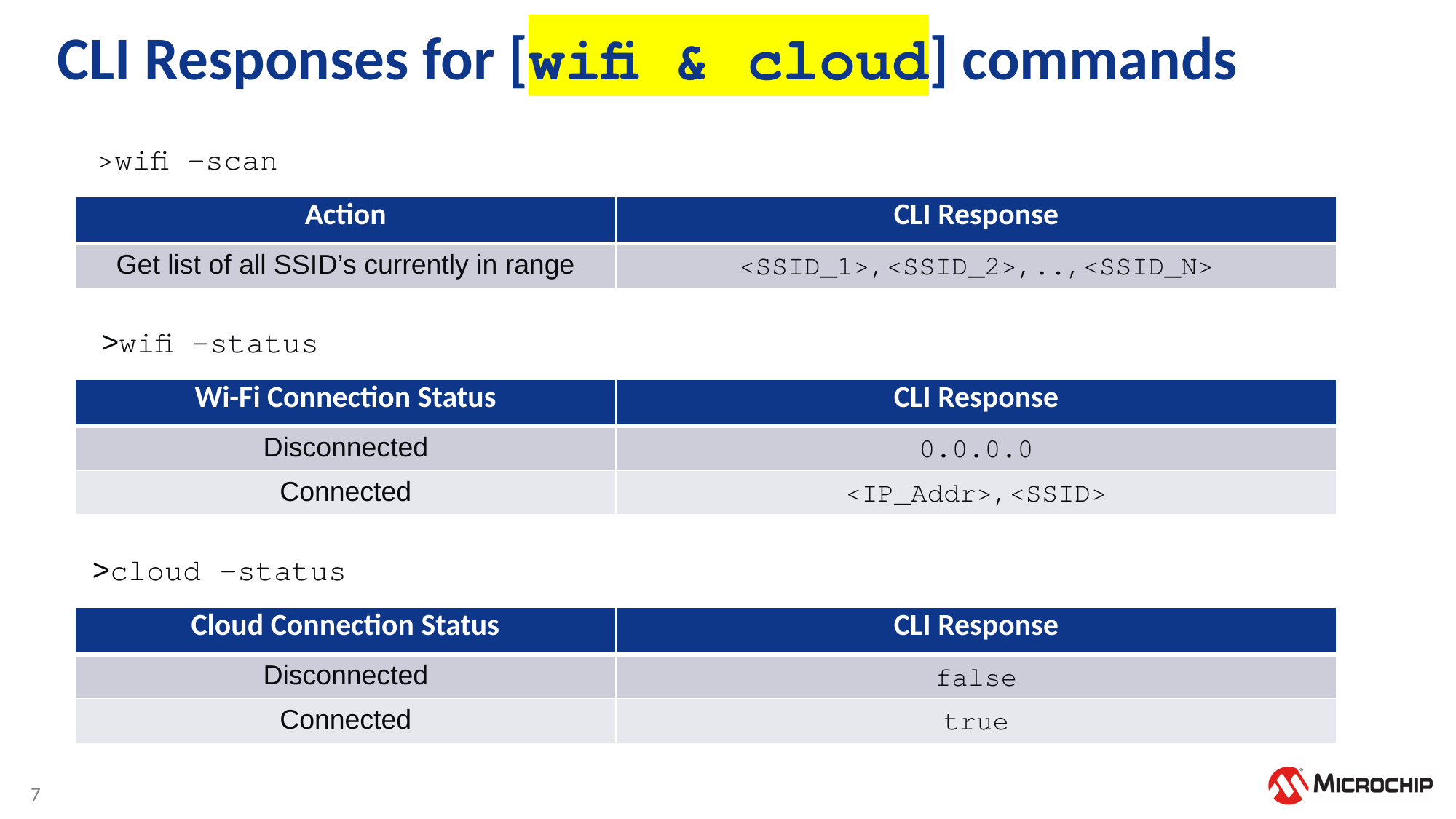

# CLI Responses for [wifi & cloud] commands
>wifi -scan

| Action | CLI Response |
| --- | --- |
| Get list of all SSID’s currently in range | <SSID\_1>,<SSID\_2>,..,<SSID\_N> |
>wifi -status

| Wi-Fi Connection Status | CLI Response |
| --- | --- |
| Disconnected | 0.0.0.0 |
| Connected | <IP\_Addr>,<SSID> |
>cloud -status

| Cloud Connection Status | CLI Response |
| --- | --- |
| Disconnected | false |
| Connected | true |